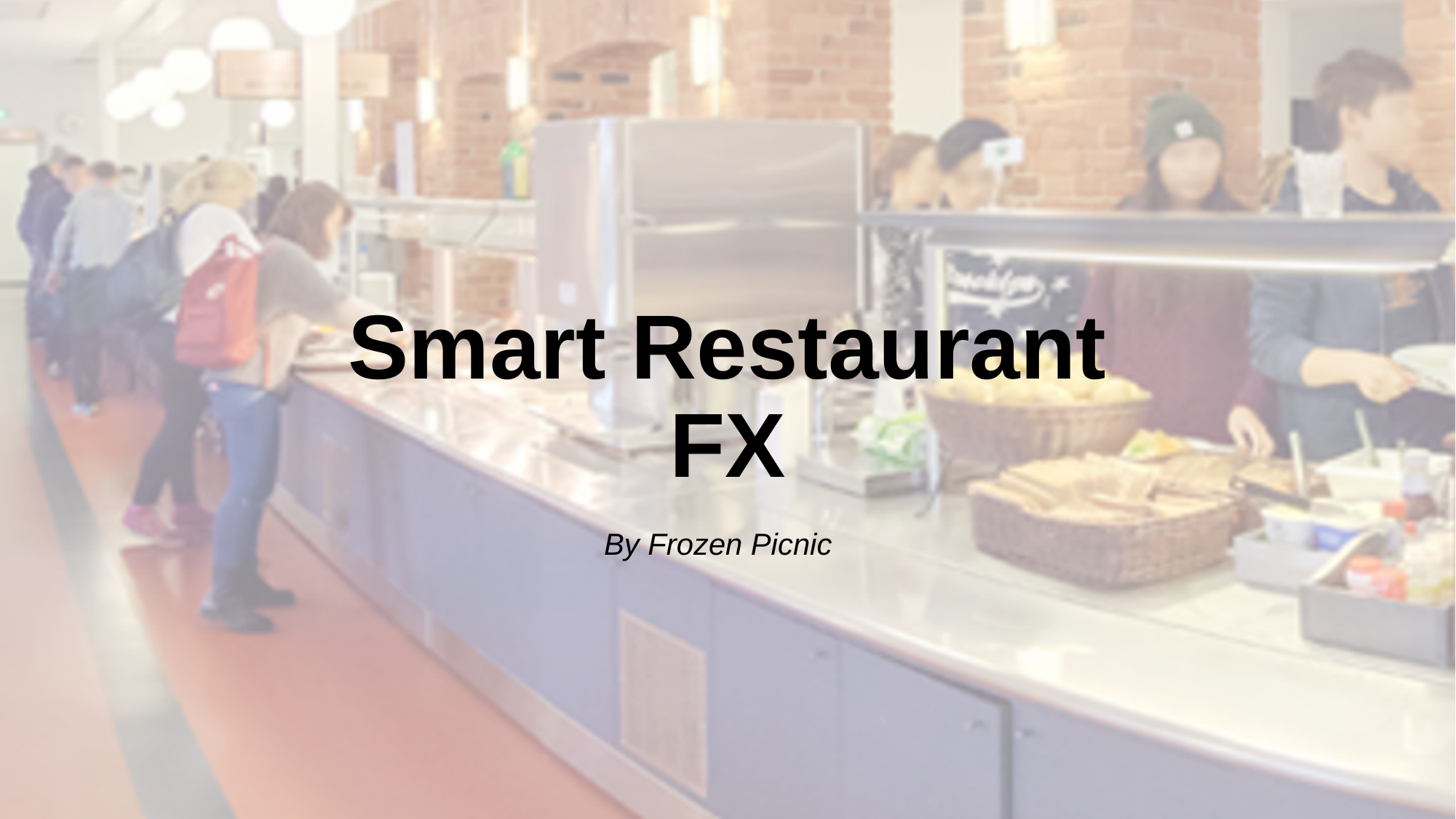

# Smart Restaurant FX
By Frozen Picnic